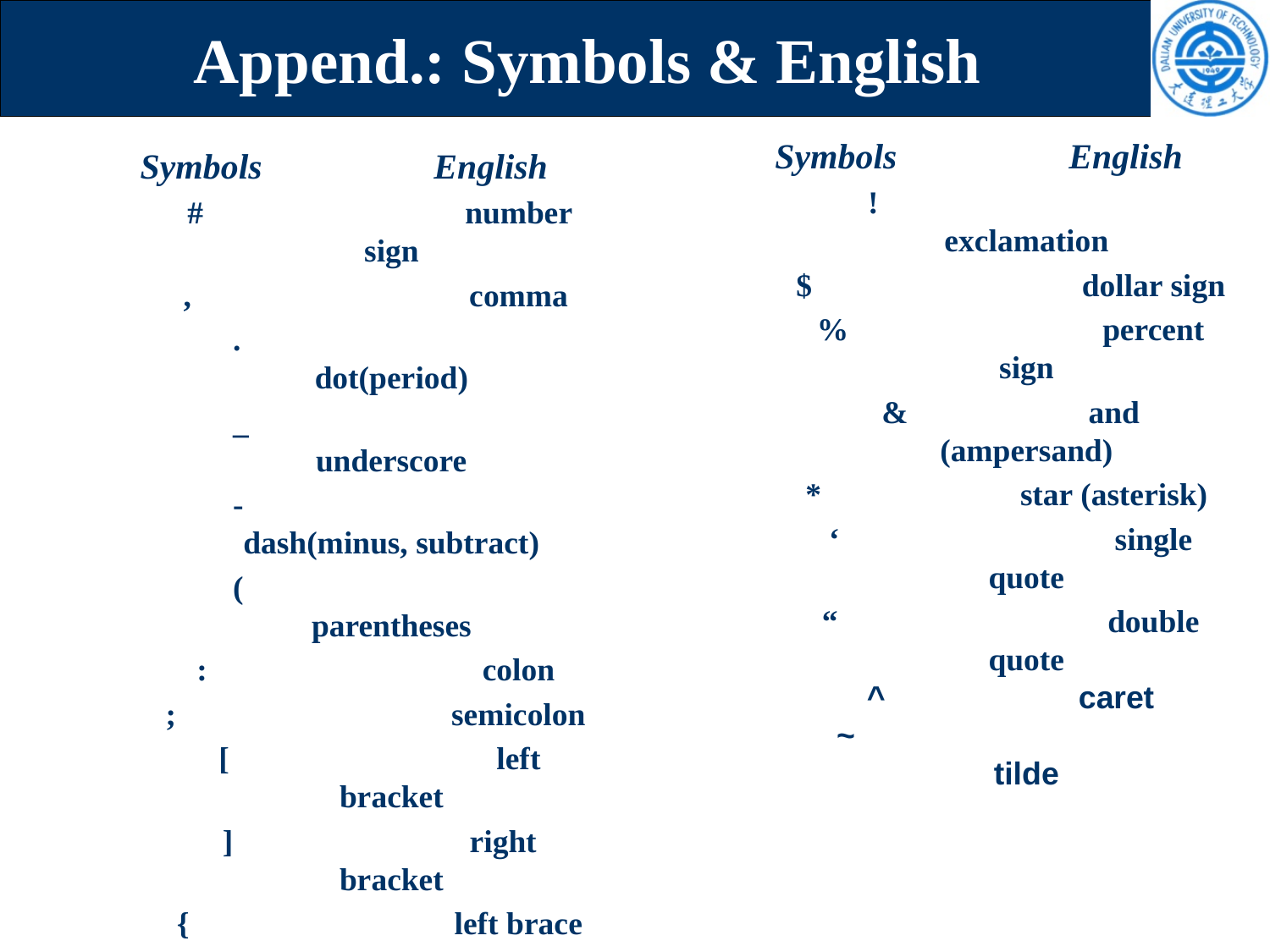

# Append.: Symbols & English
Symbols             	English
! 			exclamation
$			dollar sign
% 		percent sign
&		      and (ampersand)
* 		       star (asterisk)
‘ 			single quote
“			double quote
^		      caret
 ~ 		          tilde
Symbols             	English
 # 		number sign
,			comma
. 			dot(period)
_			underscore
- 			dash(minus, subtract)
( 			parentheses
:			colon
; 			semicolon
 [ 			left bracket
 ]		            right bracket
 { 			left brace
 } 			right brace
 |			 vertical bar
 \			 back slash